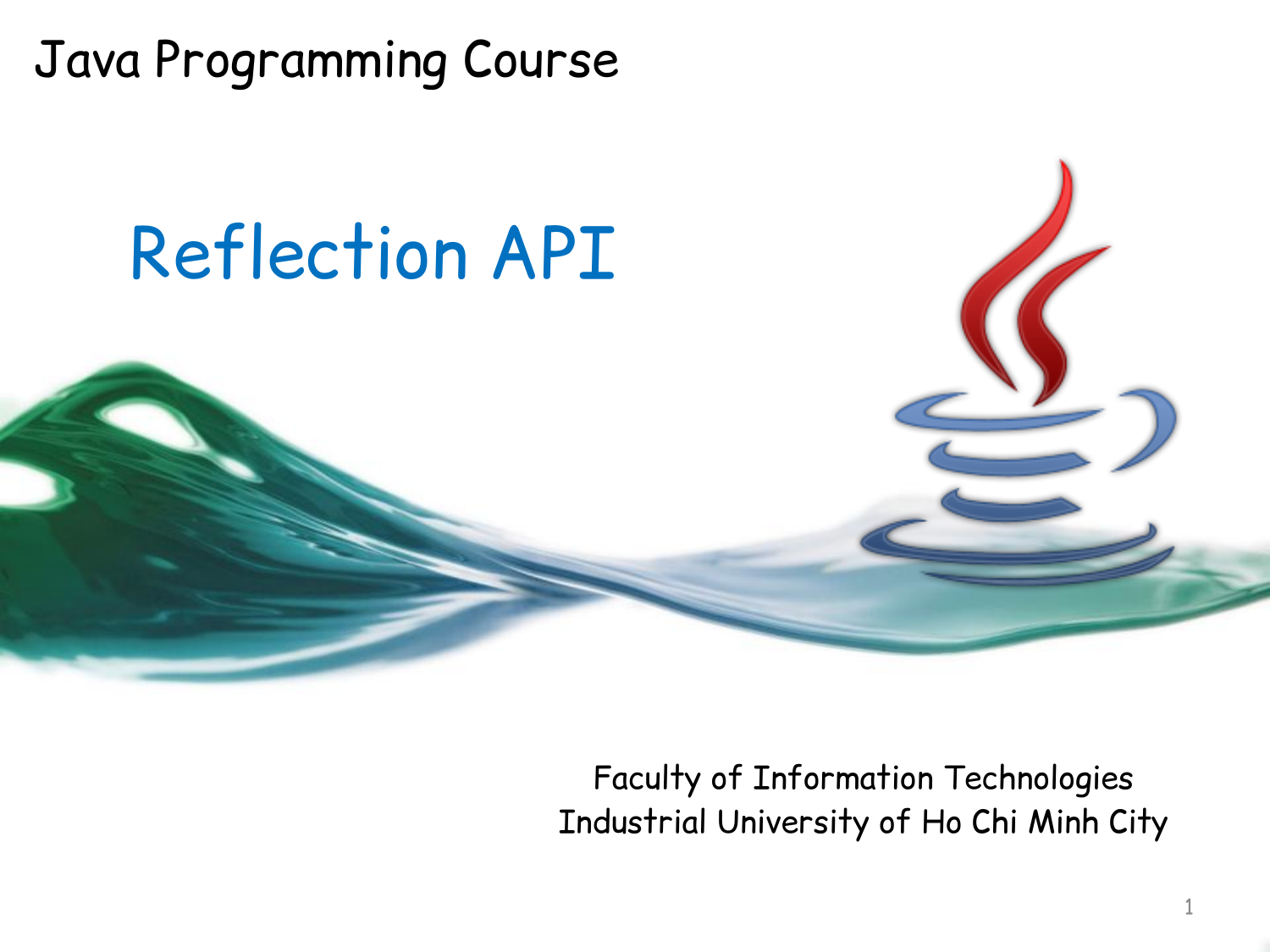

Java Programming Course
# Reflection API
Faculty of Information Technologies
Industrial University of Ho Chi Minh City
1